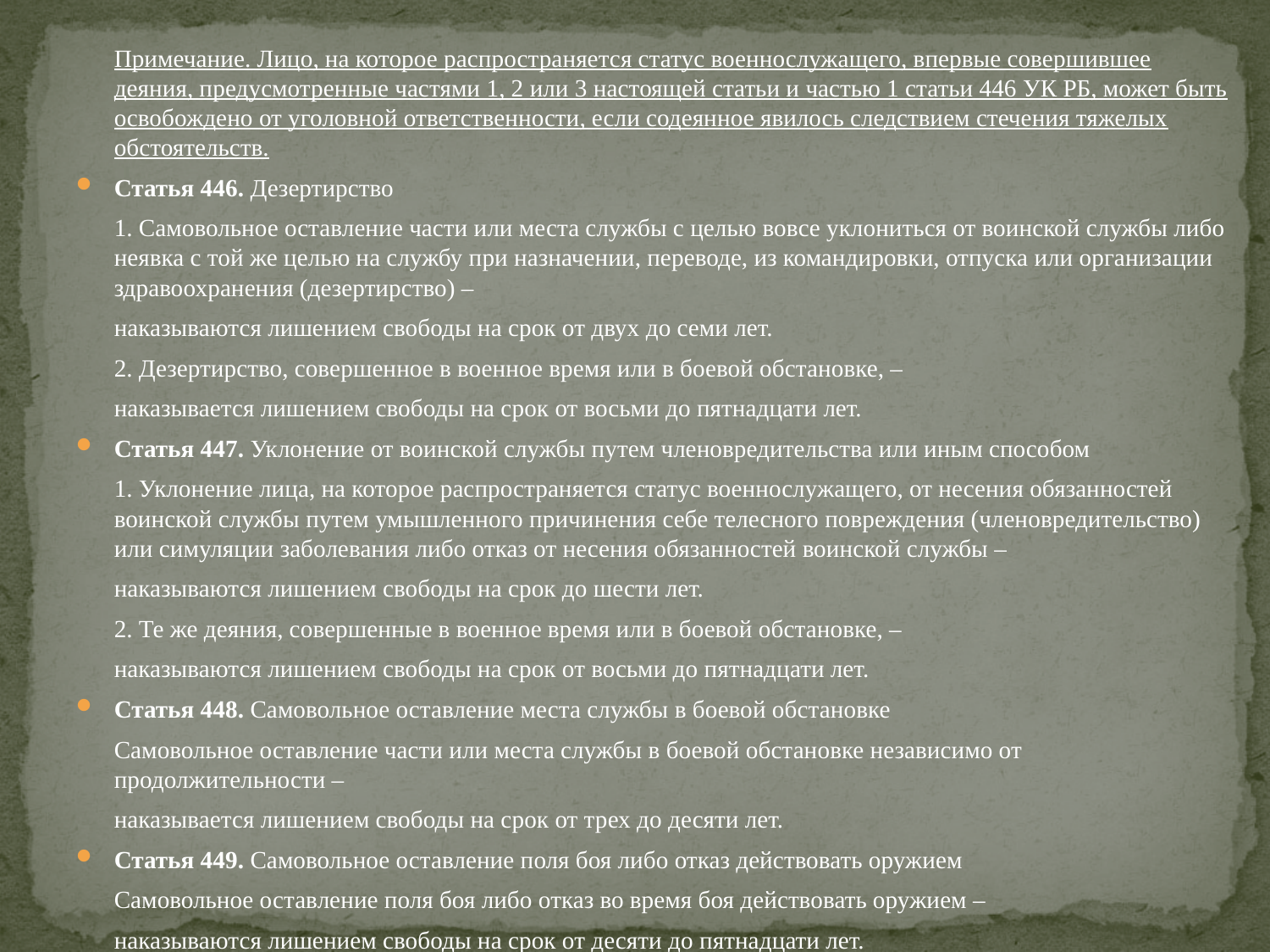

Примечание. Лицо, на которое распространяется статус военнослужащего, впервые совершившее деяния, предусмотренные частями 1, 2 или 3 настоящей статьи и частью 1 статьи 446 УК РБ, может быть освобождено от уголовной ответственности, если содеянное явилось следствием стечения тяжелых обстоятельств.
Статья 446. Дезертирство
	1. Самовольное оставление части или места службы с целью вовсе уклониться от воинской службы либо неявка с той же целью на службу при назначении, переводе, из командировки, отпуска или организации здравоохранения (дезертирство) –
	наказываются лишением свободы на срок от двух до семи лет.
	2. Дезертирство, совершенное в военное время или в боевой обстановке, –
	наказывается лишением свободы на срок от восьми до пятнадцати лет.
Статья 447. Уклонение от воинской службы путем членовредительства или иным способом
	1. Уклонение лица, на которое распространяется статус военнослужащего, от несения обязанностей воинской службы путем умышленного причинения себе телесного повреждения (членовредительство) или симуляции заболевания либо отказ от несения обязанностей воинской службы –
	наказываются лишением свободы на срок до шести лет.
	2. Те же деяния, совершенные в военное время или в боевой обстановке, –
	наказываются лишением свободы на срок от восьми до пятнадцати лет.
Статья 448. Самовольное оставление места службы в боевой обстановке
	Самовольное оставление части или места службы в боевой обстановке независимо от продолжительности –
	наказывается лишением свободы на срок от трех до десяти лет.
Статья 449. Самовольное оставление поля боя либо отказ действовать оружием
	Самовольное оставление поля боя либо отказ во время боя действовать оружием –
	наказываются лишением свободы на срок от десяти до пятнадцати лет.